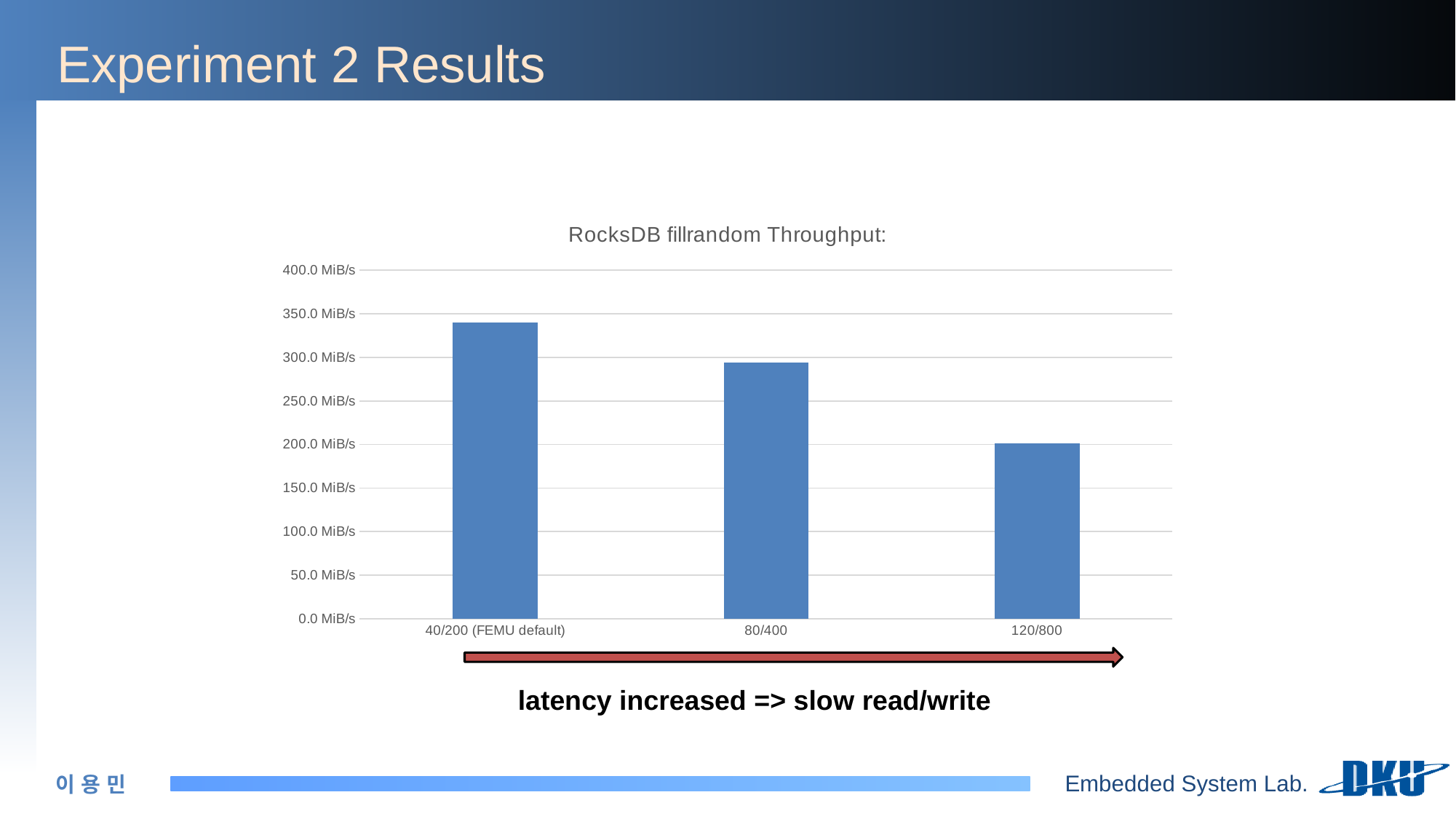

# Experiment 2 Results

### Chart: RocksDB fillrandom Throughput:

| Category | RocksDB Throughput: |
|---|---|
| 40/200 (FEMU default) | 340.2 |
| 80/400 | 293.8 |
| 120/800 | 201.6 |
latency increased => slow read/write